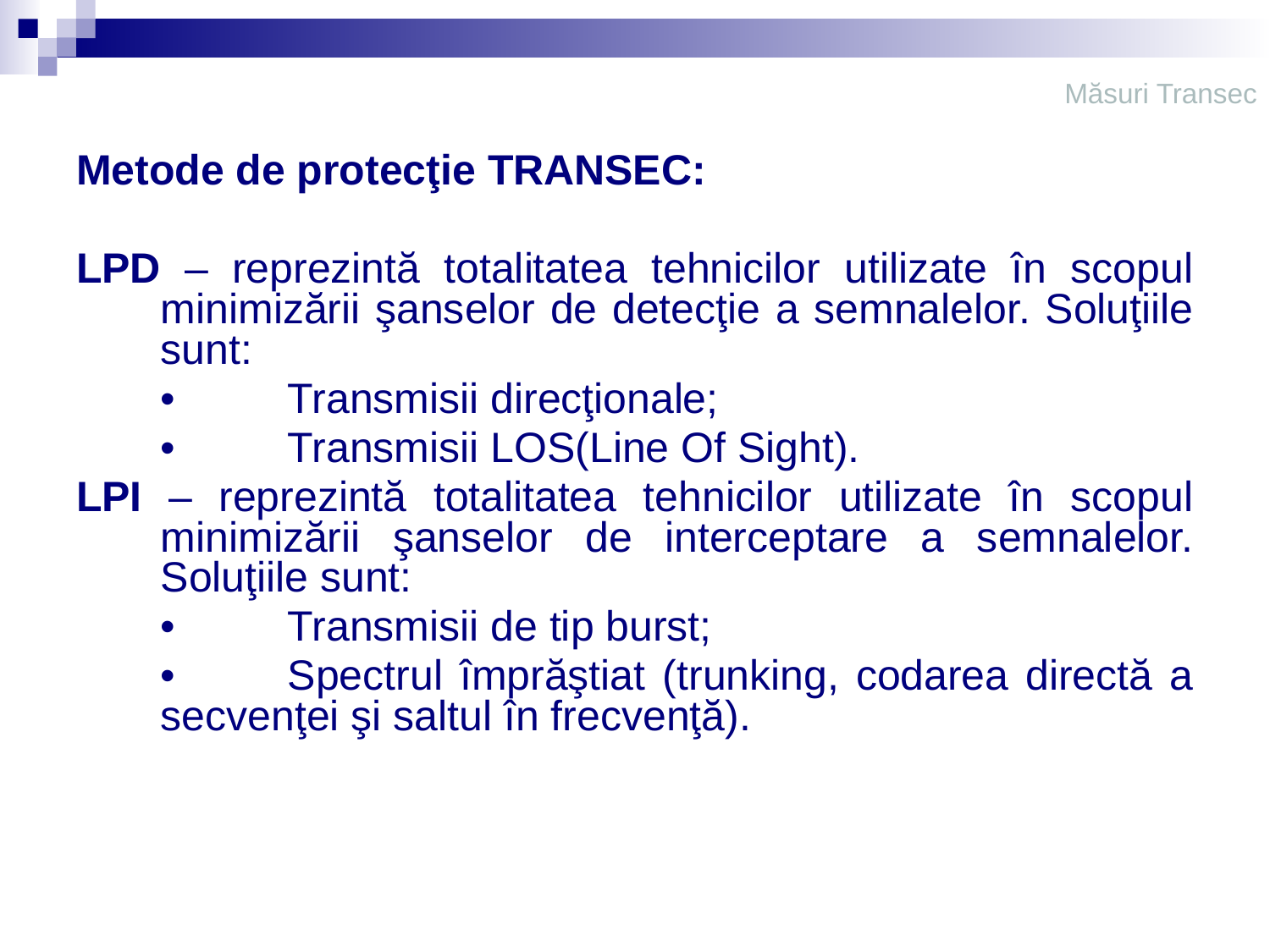

# Măsuri Transec
Metode de protecţie TRANSEC:

LPD – reprezintă totalitatea tehnicilor utilizate în scopul minimizării şanselor de detecţie a semnalelor. Soluţiile sunt:
	•	Transmisii direcţionale;
	•	Transmisii LOS(Line Of Sight).
LPI – reprezintă totalitatea tehnicilor utilizate în scopul minimizării şanselor de interceptare a semnalelor. Soluţiile sunt:
	•	Transmisii de tip burst;
	•	Spectrul împrăştiat (trunking, codarea directă a secvenţei şi saltul în frecvenţă).